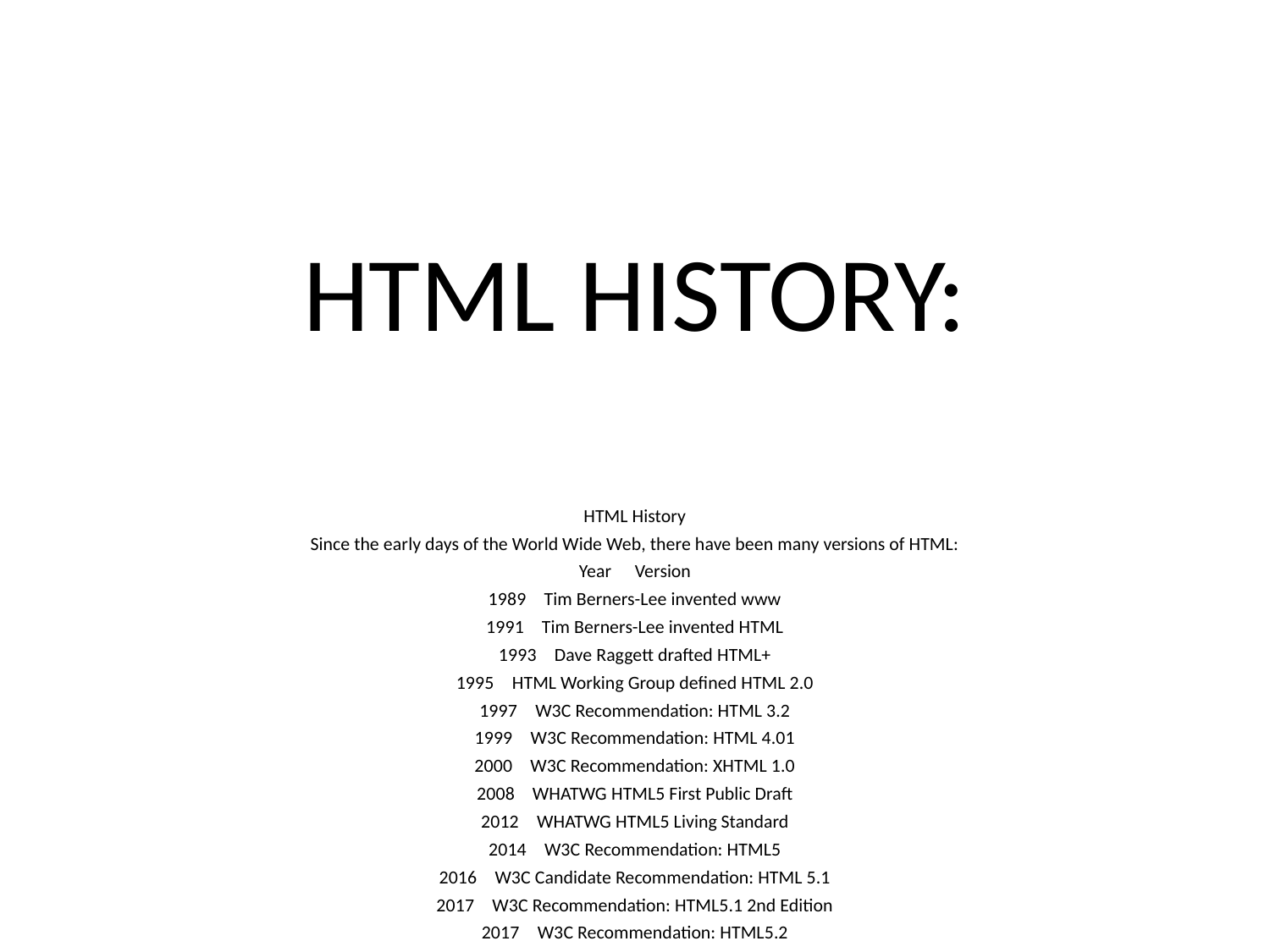

# HTML HISTORY:
HTML History
Since the early days of the World Wide Web, there have been many versions of HTML:
Year	Version
1989	Tim Berners-Lee invented www
1991	Tim Berners-Lee invented HTML
1993	Dave Raggett drafted HTML+
1995	HTML Working Group defined HTML 2.0
1997	W3C Recommendation: HTML 3.2
1999	W3C Recommendation: HTML 4.01
2000	W3C Recommendation: XHTML 1.0
2008	WHATWG HTML5 First Public Draft
2012	WHATWG HTML5 Living Standard
2014	W3C Recommendation: HTML5
2016	W3C Candidate Recommendation: HTML 5.1
2017	W3C Recommendation: HTML5.1 2nd Edition
2017	W3C Recommendation: HTML5.2